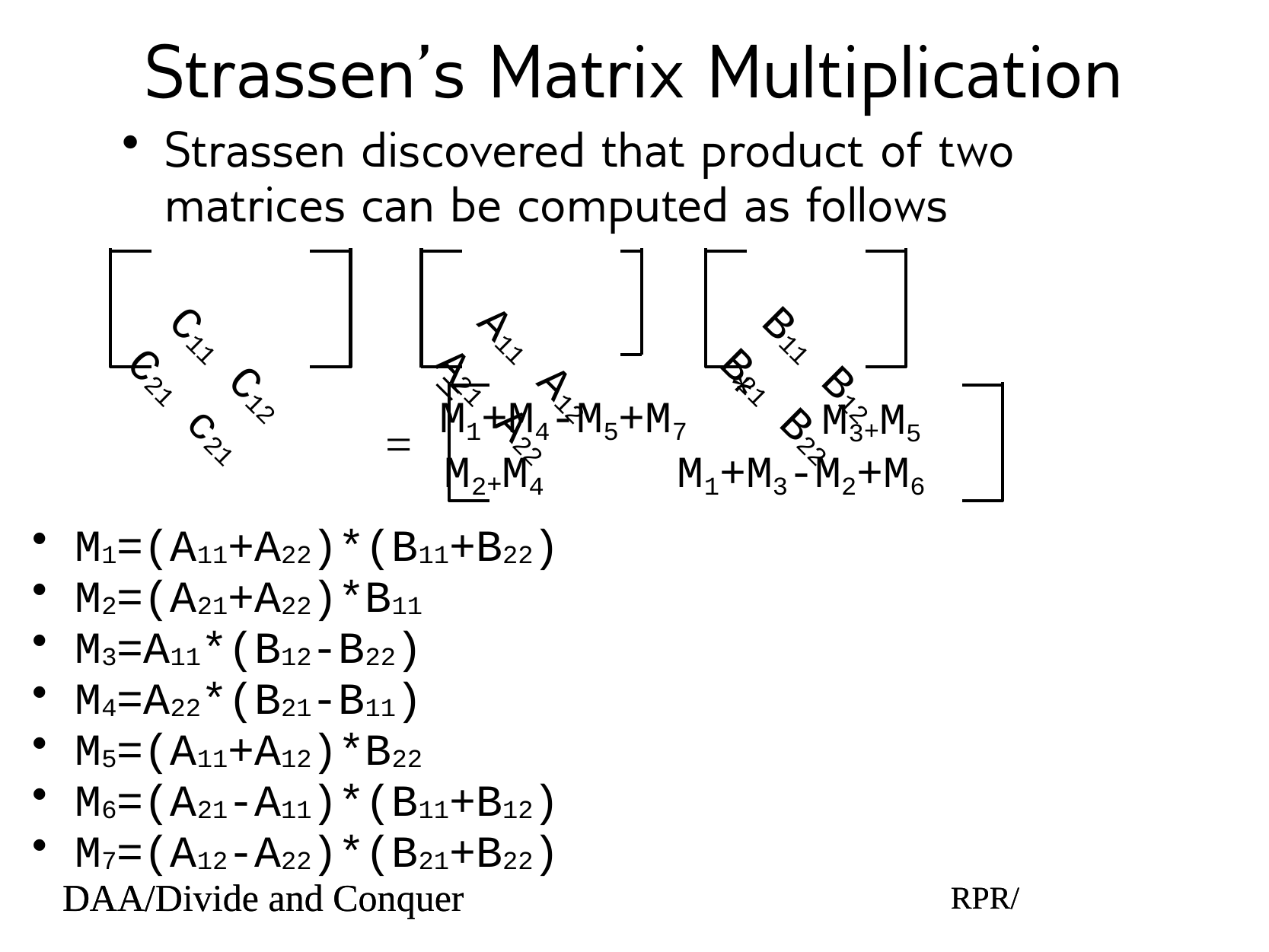

# Strassen’s Matrix Multiplication
Strassen discovered that product of two matrices can be computed as follows

C11 C12
C21 c21
=
A11 A12
A21 A22
*
B11 B12
B21 B22

M1+M4-M5+M7
M3+M5
M2+M4
M1+M3-M2+M6
=
M1=(A11+A22)*(B11+B22)
M2=(A21+A22)*B11
M3=A11*(B12-B22)
M4=A22*(B21-B11)
M5=(A11+A12)*B22
M6=(A21-A11)*(B11+B12)
M7=(A12-A22)*(B21+B22)
DAA/Divide and Conquer
RPR/
12